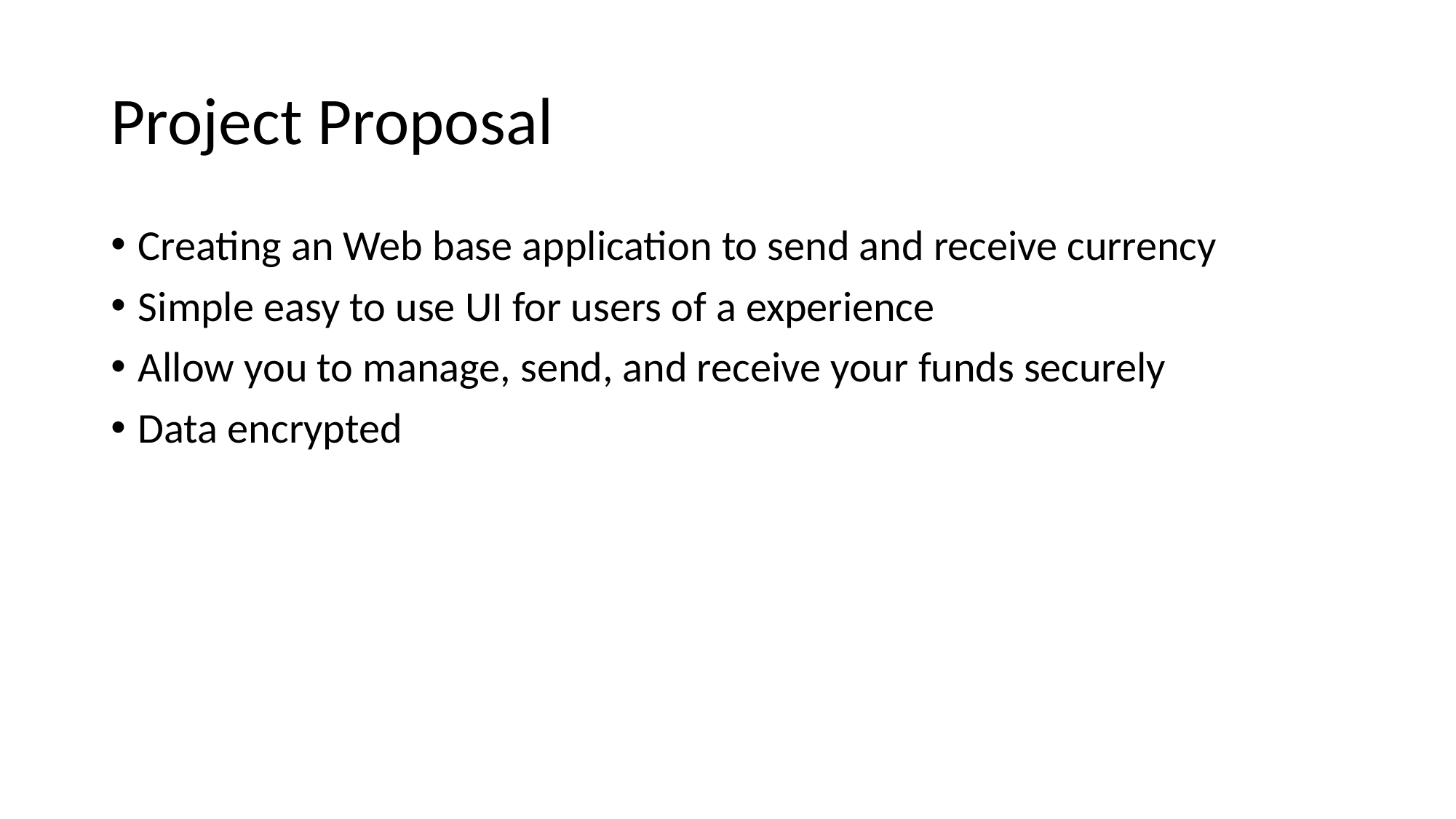

# Project Proposal
Creating an Web base application to send and receive currency
Simple easy to use UI for users of a experience
Allow you to manage, send, and receive your funds securely
Data encrypted